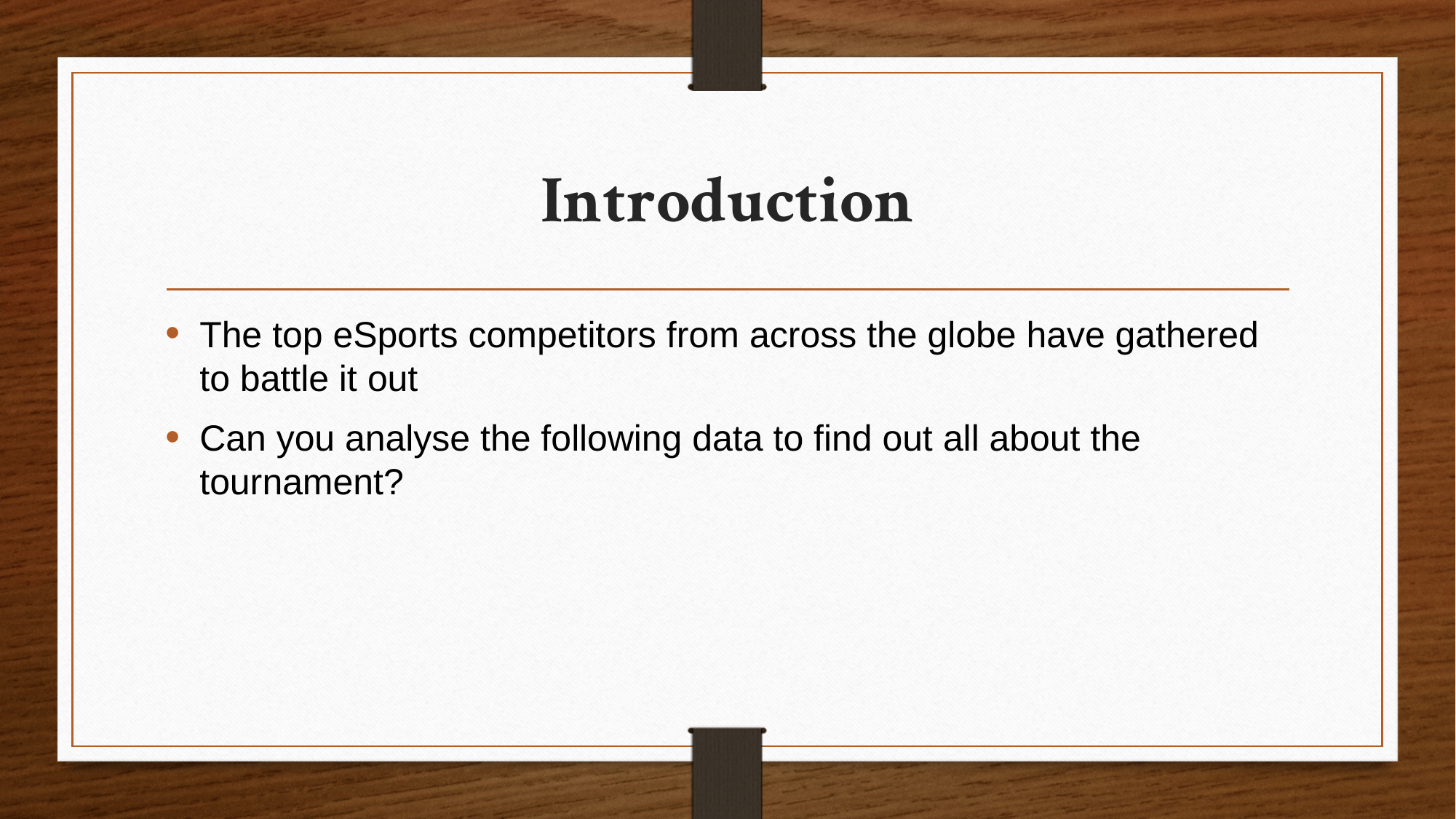

# Introduction
The top eSports competitors from across the globe have gathered to battle it out
Can you analyse the following data to find out all about the tournament?